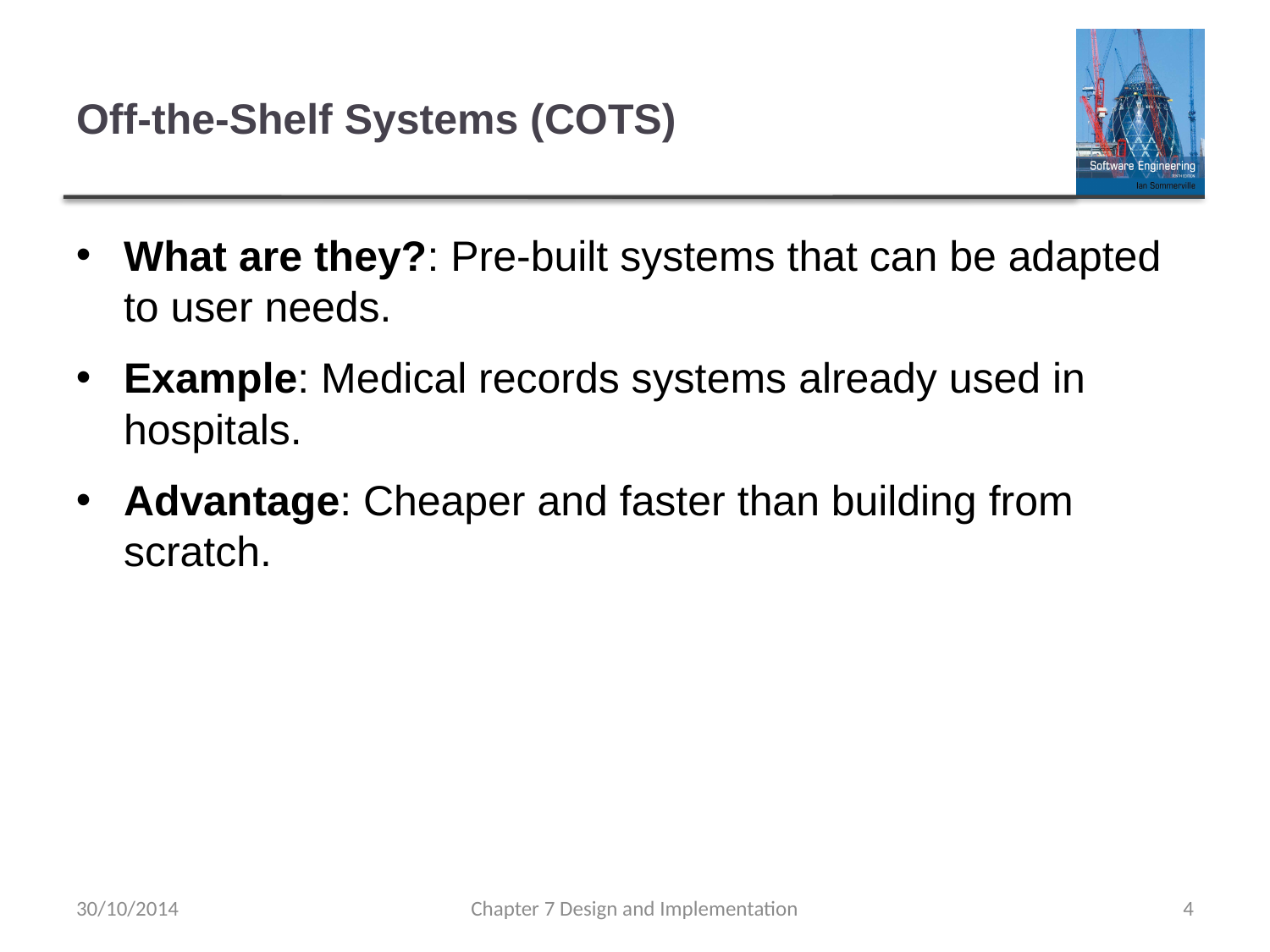

# Off-the-Shelf Systems (COTS)
What are they?: Pre-built systems that can be adapted to user needs.
Example: Medical records systems already used in hospitals.
Advantage: Cheaper and faster than building from scratch.
30/10/2014
Chapter 7 Design and Implementation
4